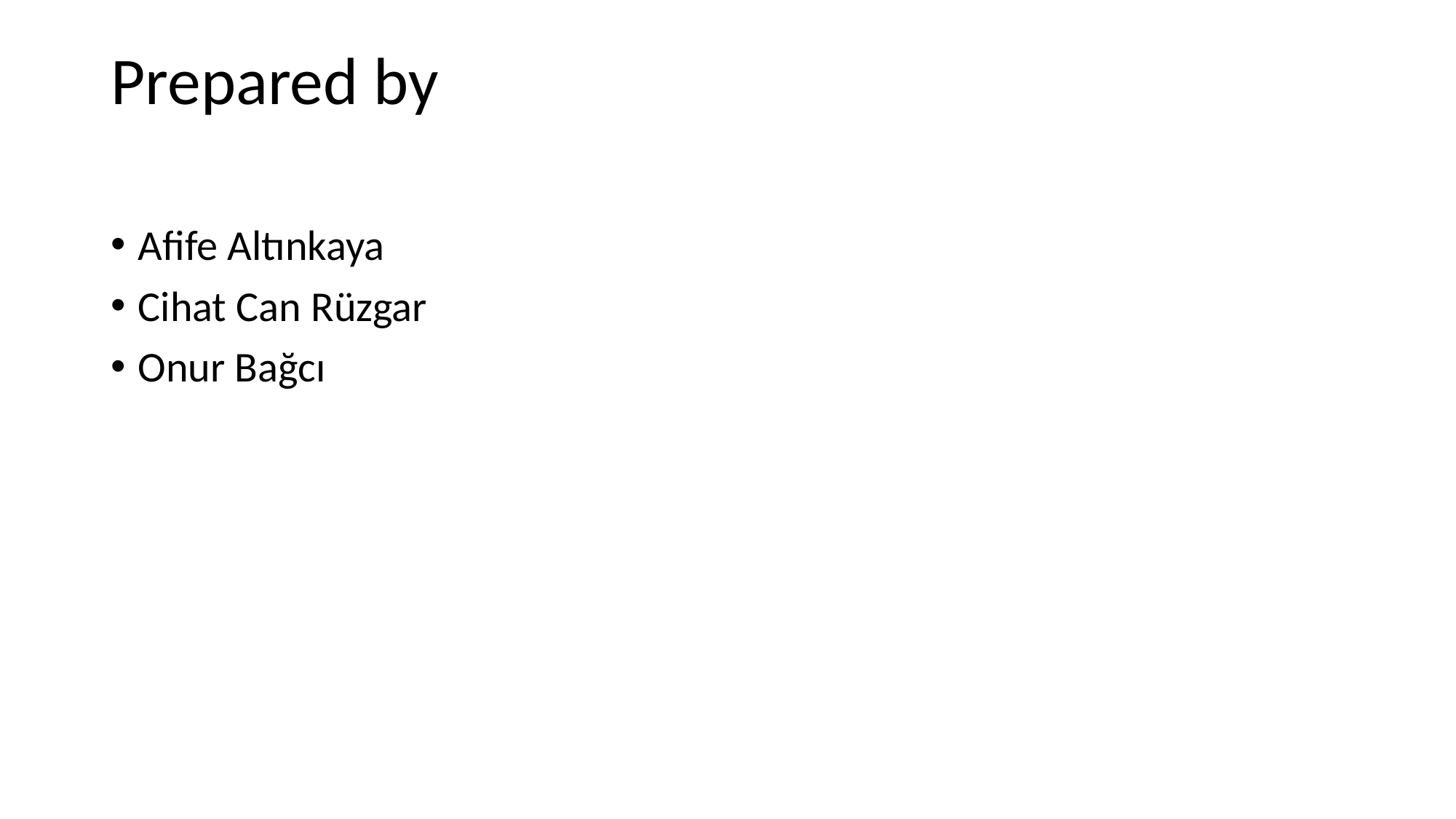

# Prepared by
Afife Altınkaya
Cihat Can Rüzgar
Onur Bağcı